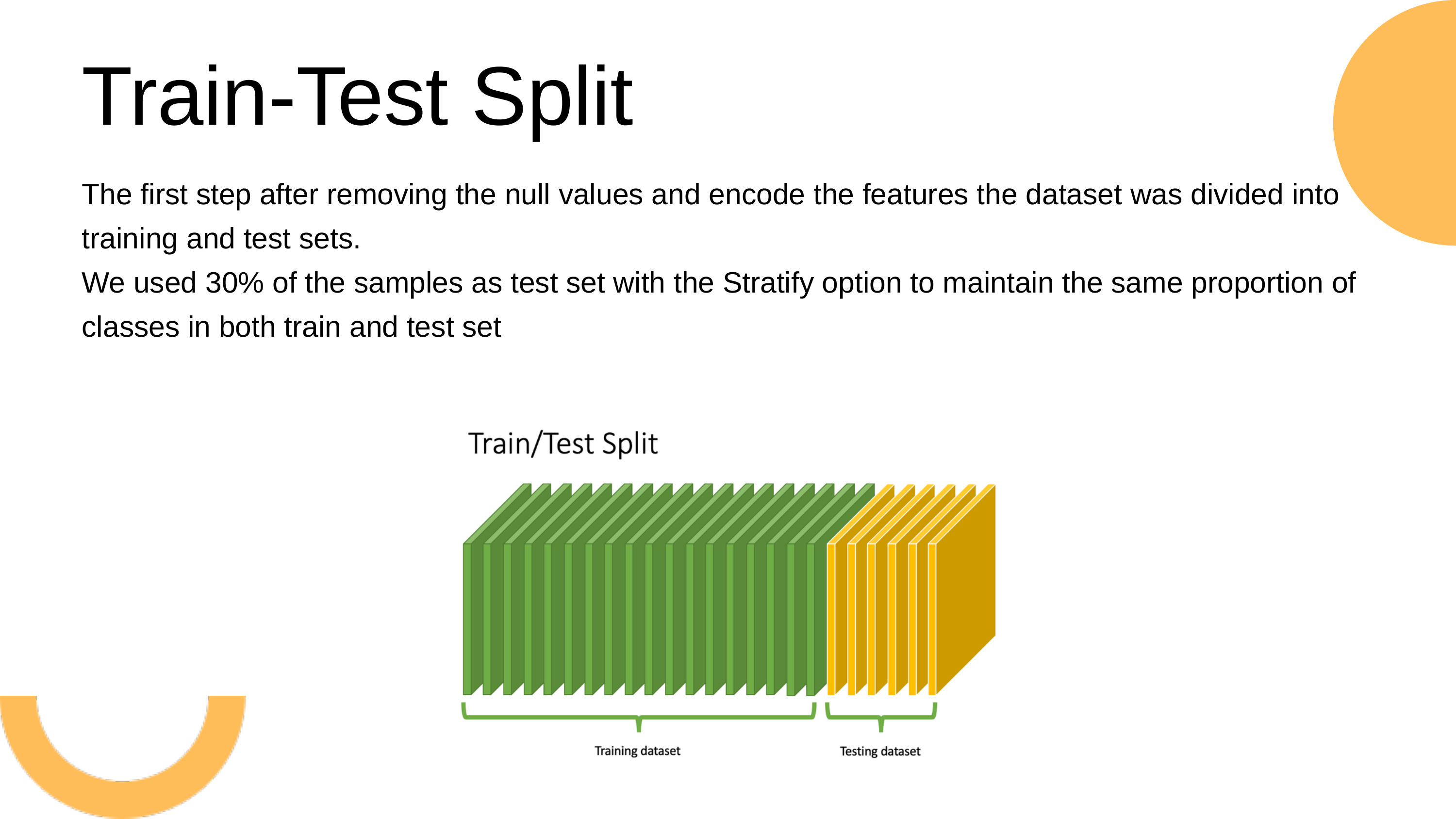

Train-Test Split
The first step after removing the null values and encode the features the dataset was divided into training and test sets.
We used 30% of the samples as test set with the Stratify option to maintain the same proportion of classes in both train and test set